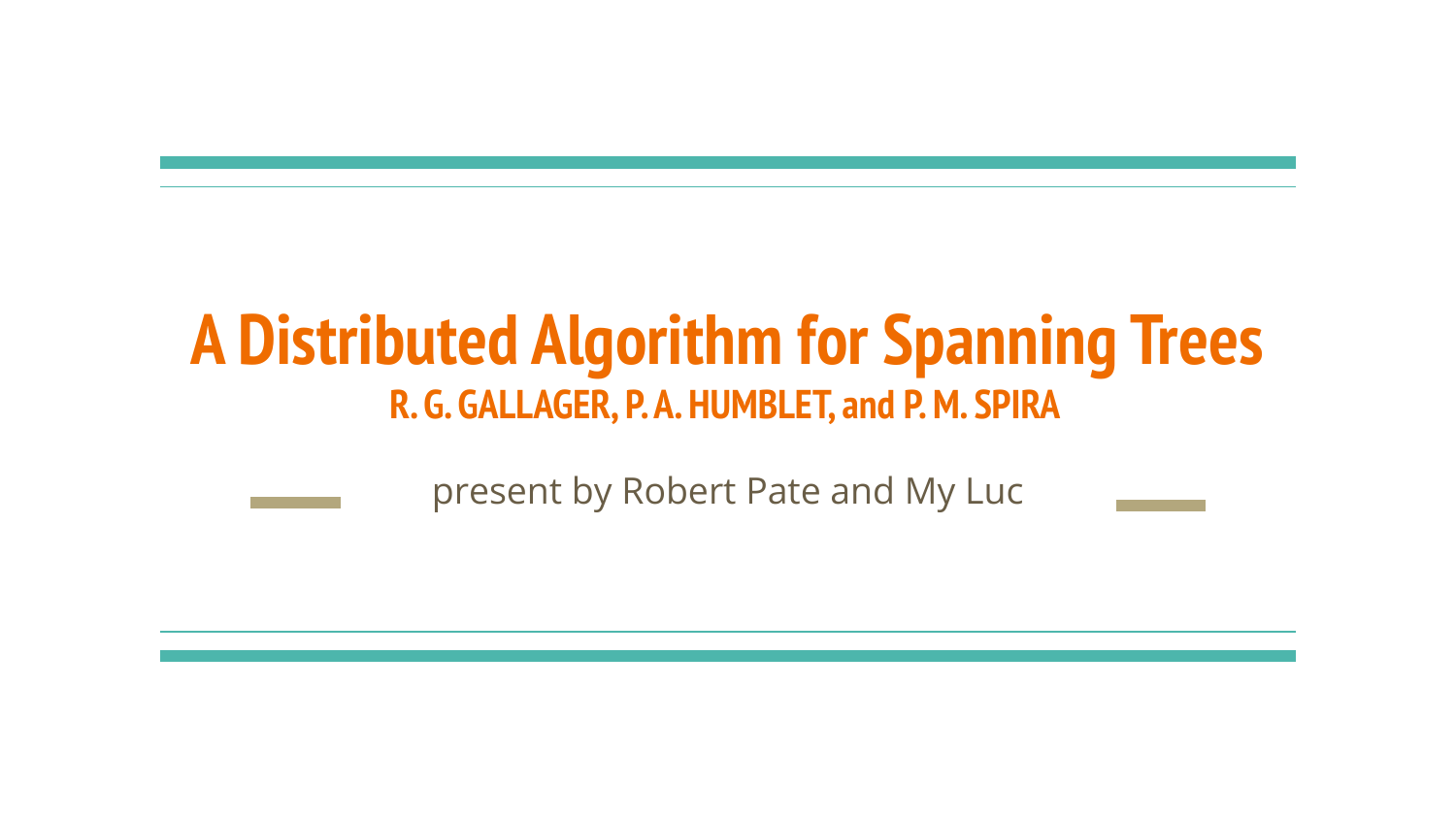

# A Distributed Algorithm for Spanning Trees
R. G. GALLAGER, P. A. HUMBLET, and P. M. SPIRA
present by Robert Pate and My Luc